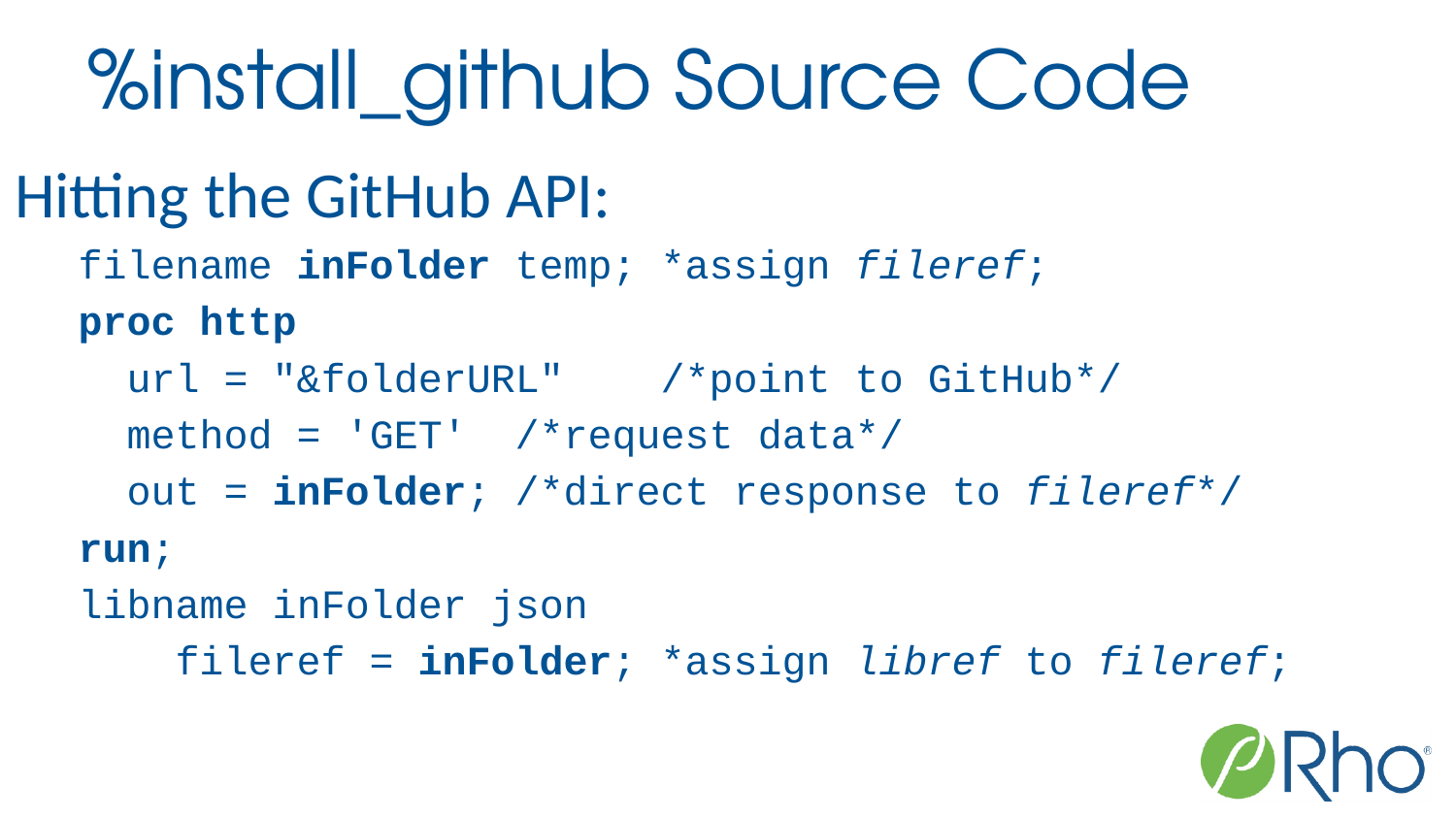

# %install_github Source Code
Hitting the GitHub API:
filename inFolder temp;	*assign fileref;
proc http
  url = "&folderURL"	/*point to GitHub*/
  method = 'GET'	/*request data*/
  out = inFolder;	/*direct response to fileref*/
run;
libname inFolder json
    fileref = inFolder;	*assign libref to fileref;